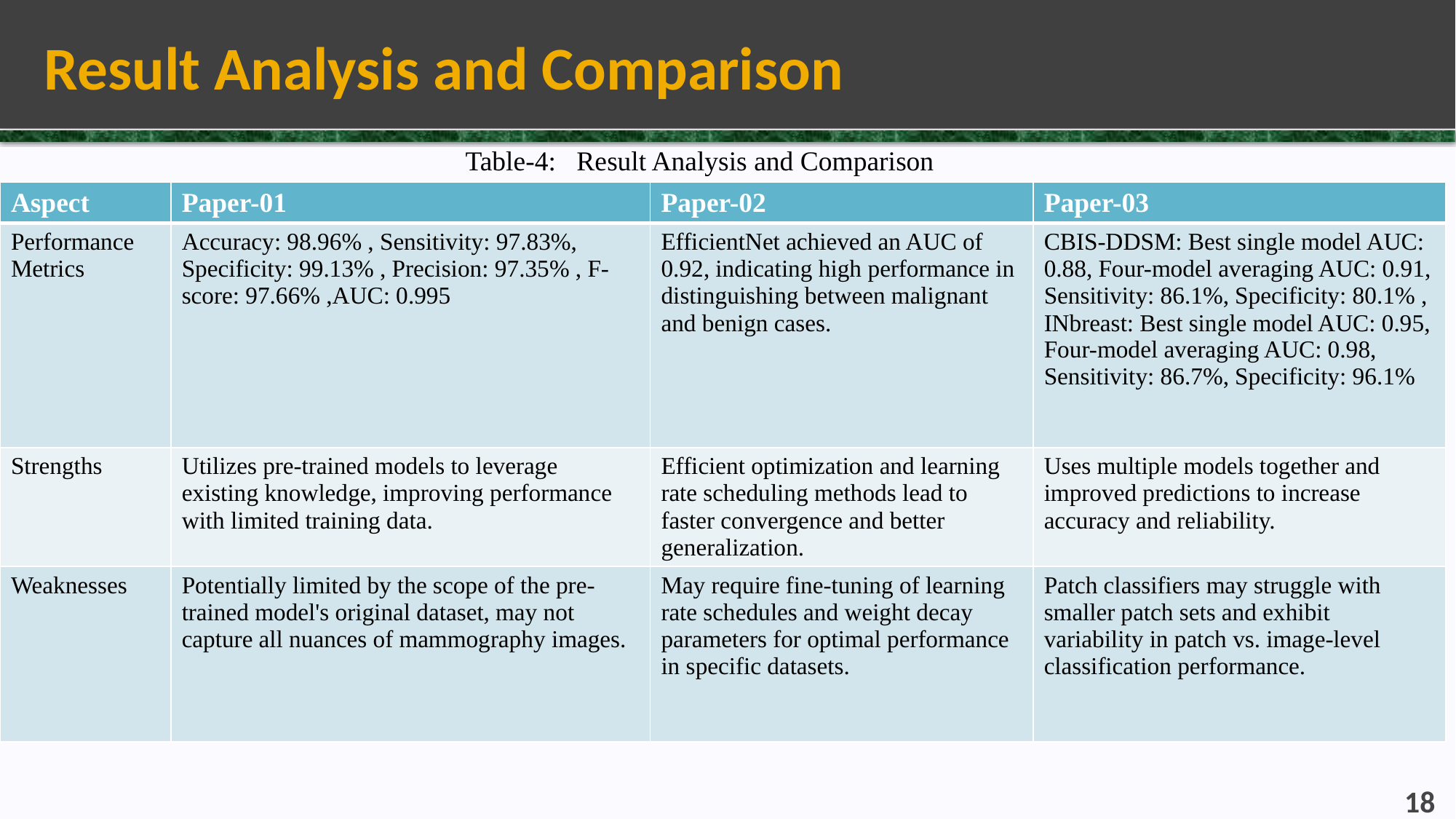

# Result Analysis and Comparison
Table-4:   Result Analysis and Comparison
| Aspect | Paper-01 | Paper-02 | Paper-03 |
| --- | --- | --- | --- |
| Performance Metrics | Accuracy: 98.96% , Sensitivity: 97.83%, Specificity: 99.13% , Precision: 97.35% , F-score: 97.66% ,AUC: 0.995 | EfficientNet achieved an AUC of 0.92, indicating high performance in distinguishing between malignant and benign cases. | CBIS-DDSM: Best single model AUC: 0.88, Four-model averaging AUC: 0.91, Sensitivity: 86.1%, Specificity: 80.1% , INbreast: Best single model AUC: 0.95, Four-model averaging AUC: 0.98, Sensitivity: 86.7%, Specificity: 96.1% |
| Strengths | Utilizes pre-trained models to leverage existing knowledge, improving performance with limited training data. | Efficient optimization and learning rate scheduling methods lead to faster convergence and better generalization. | Uses multiple models together and improved predictions to increase accuracy and reliability. |
| Weaknesses | Potentially limited by the scope of the pre-trained model's original dataset, may not capture all nuances of mammography images. | May require fine-tuning of learning rate schedules and weight decay parameters for optimal performance in specific datasets. | Patch classifiers may struggle with smaller patch sets and exhibit variability in patch vs. image-level classification performance. |
18